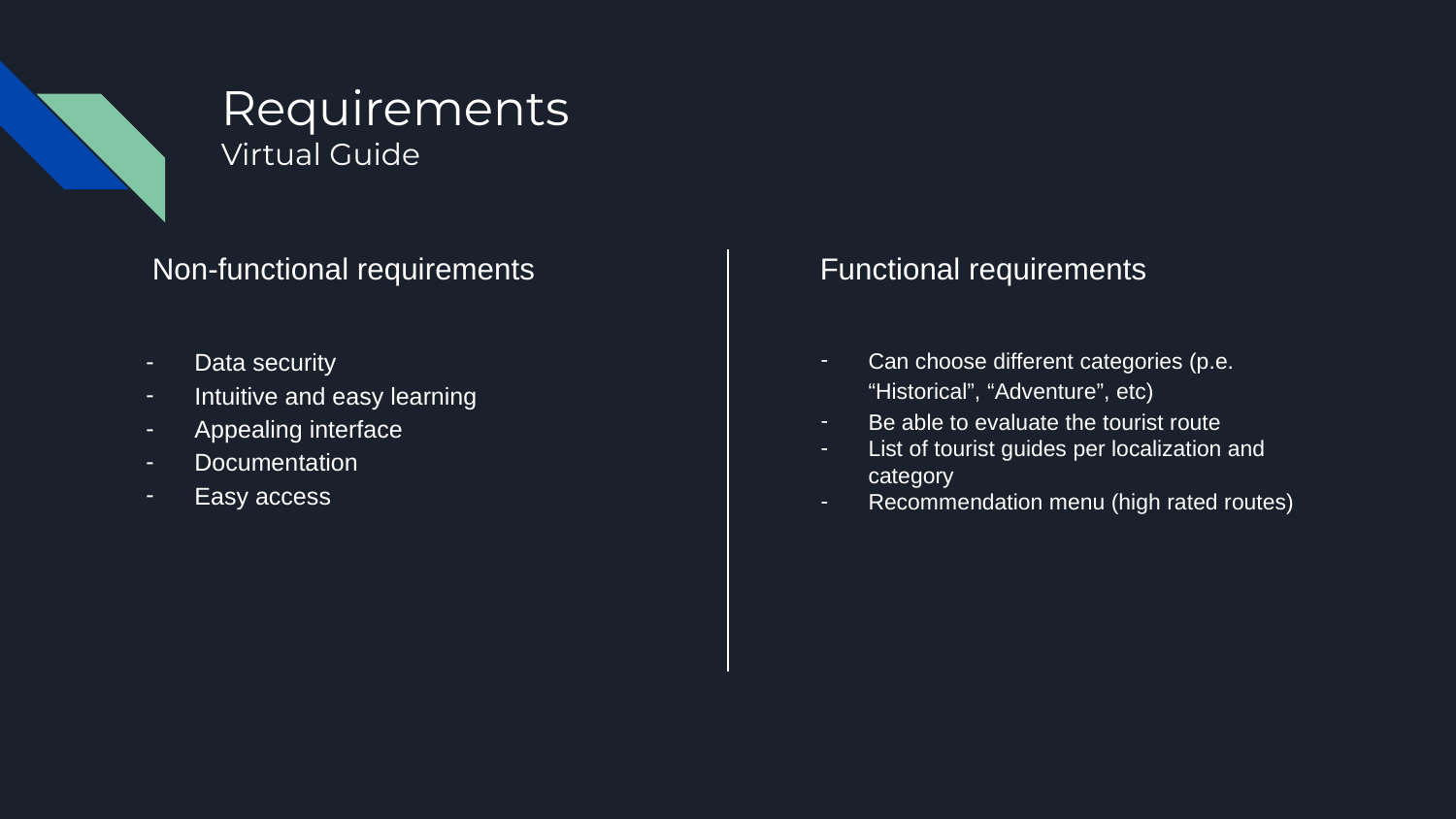

# Requirements
Virtual Guide
Non-functional requirements
Functional requirements
Data security
Intuitive and easy learning
Appealing interface
Documentation
Easy access
Can choose different categories (p.e. “Historical”, “Adventure”, etc)
Be able to evaluate the tourist route
List of tourist guides per localization and category
Recommendation menu (high rated routes)